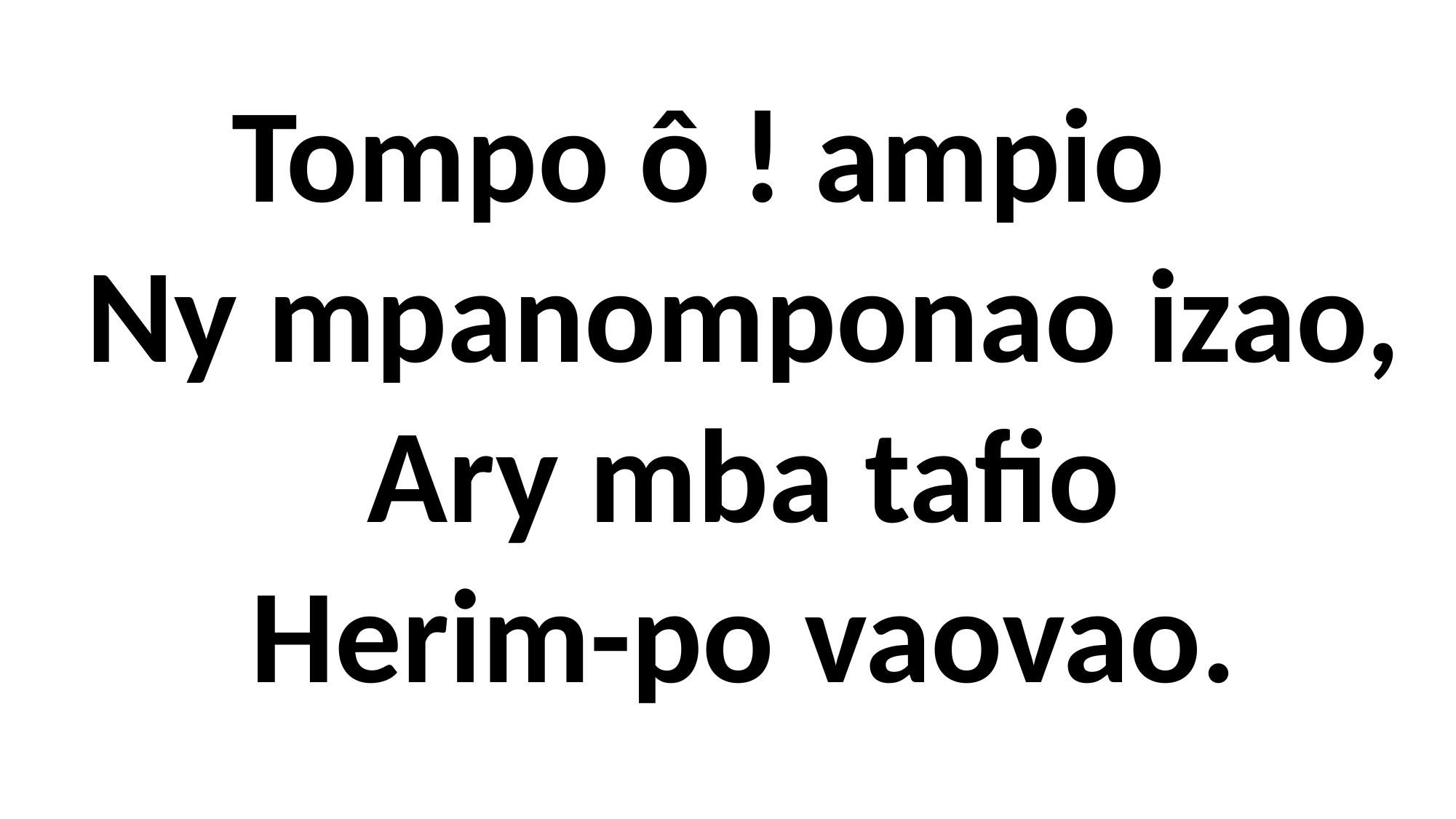

Tompo ô ! ampio
   Ny mpanomponao izao,
   Ary mba tafio
   Herim-po vaovao.